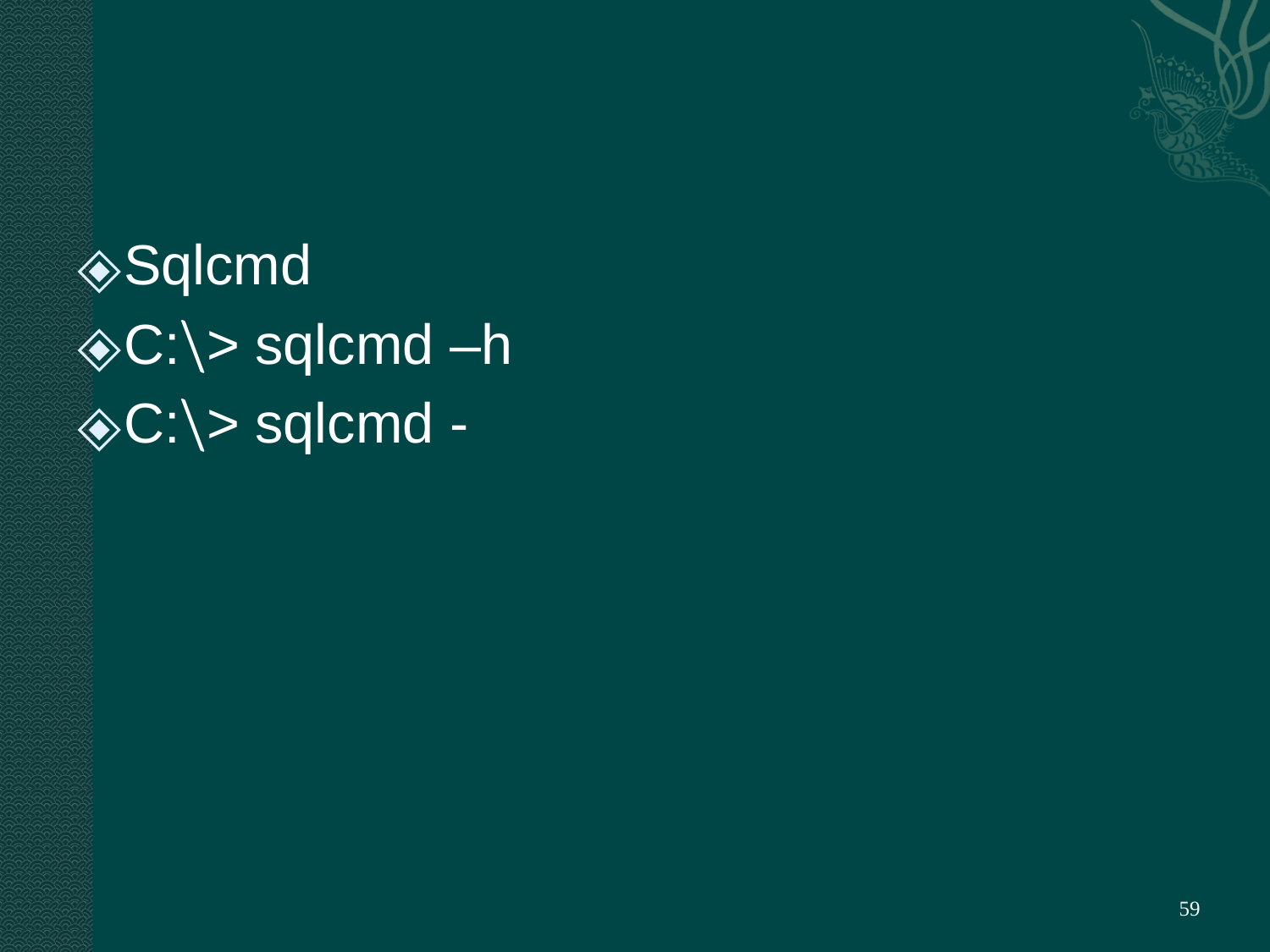

#
Sqlcmd
C:\> sqlcmd –h
C:\> sqlcmd -
59